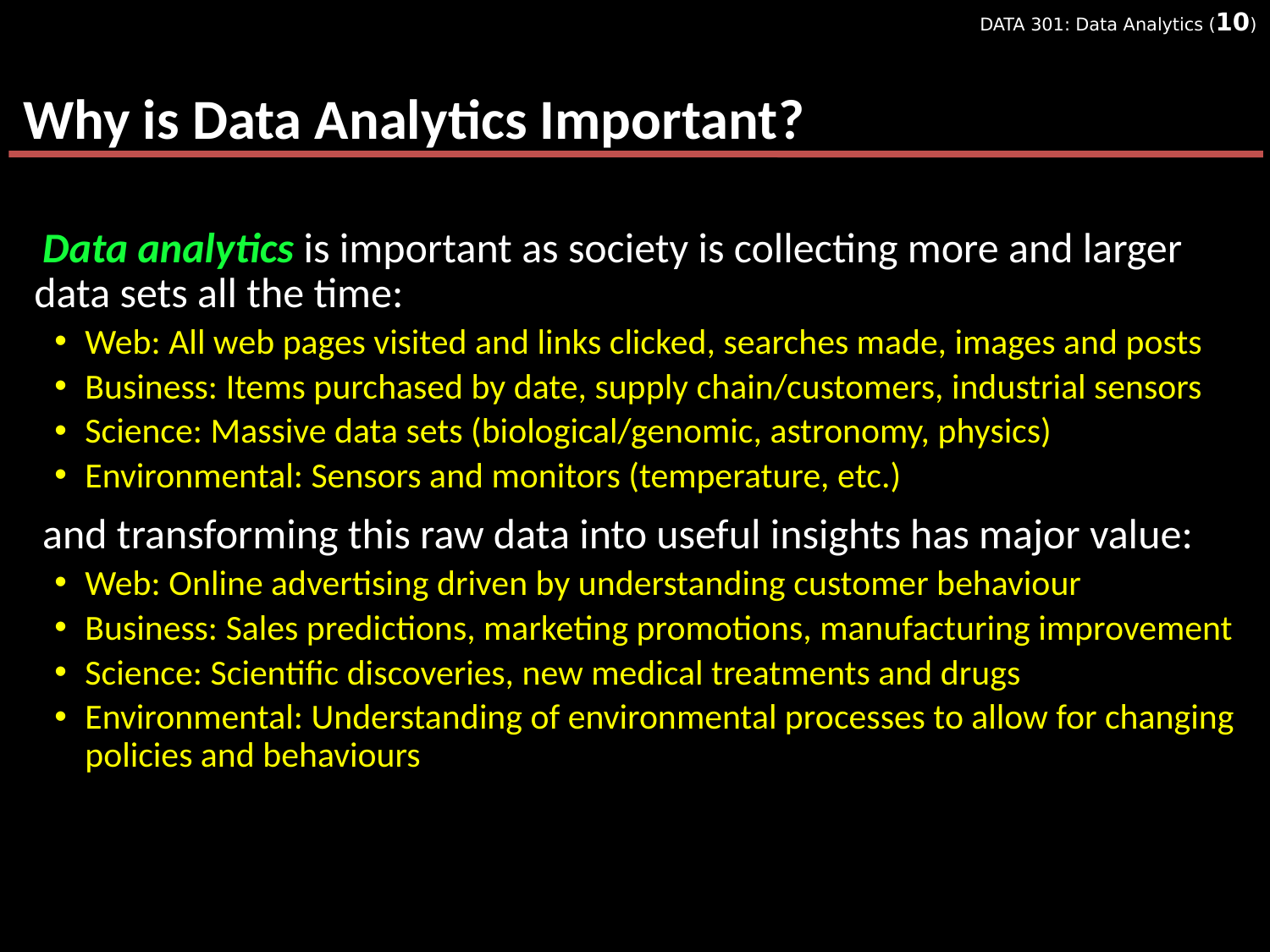

# Why is Data Analytics Important?

Data analytics is important as society is collecting more and larger data sets all the time:
Web: All web pages visited and links clicked, searches made, images and posts
Business: Items purchased by date, supply chain/customers, industrial sensors
Science: Massive data sets (biological/genomic, astronomy, physics)
Environmental: Sensors and monitors (temperature, etc.)
and transforming this raw data into useful insights has major value:
Web: Online advertising driven by understanding customer behaviour
Business: Sales predictions, marketing promotions, manufacturing improvement
Science: Scientific discoveries, new medical treatments and drugs
Environmental: Understanding of environmental processes to allow for changing policies and behaviours